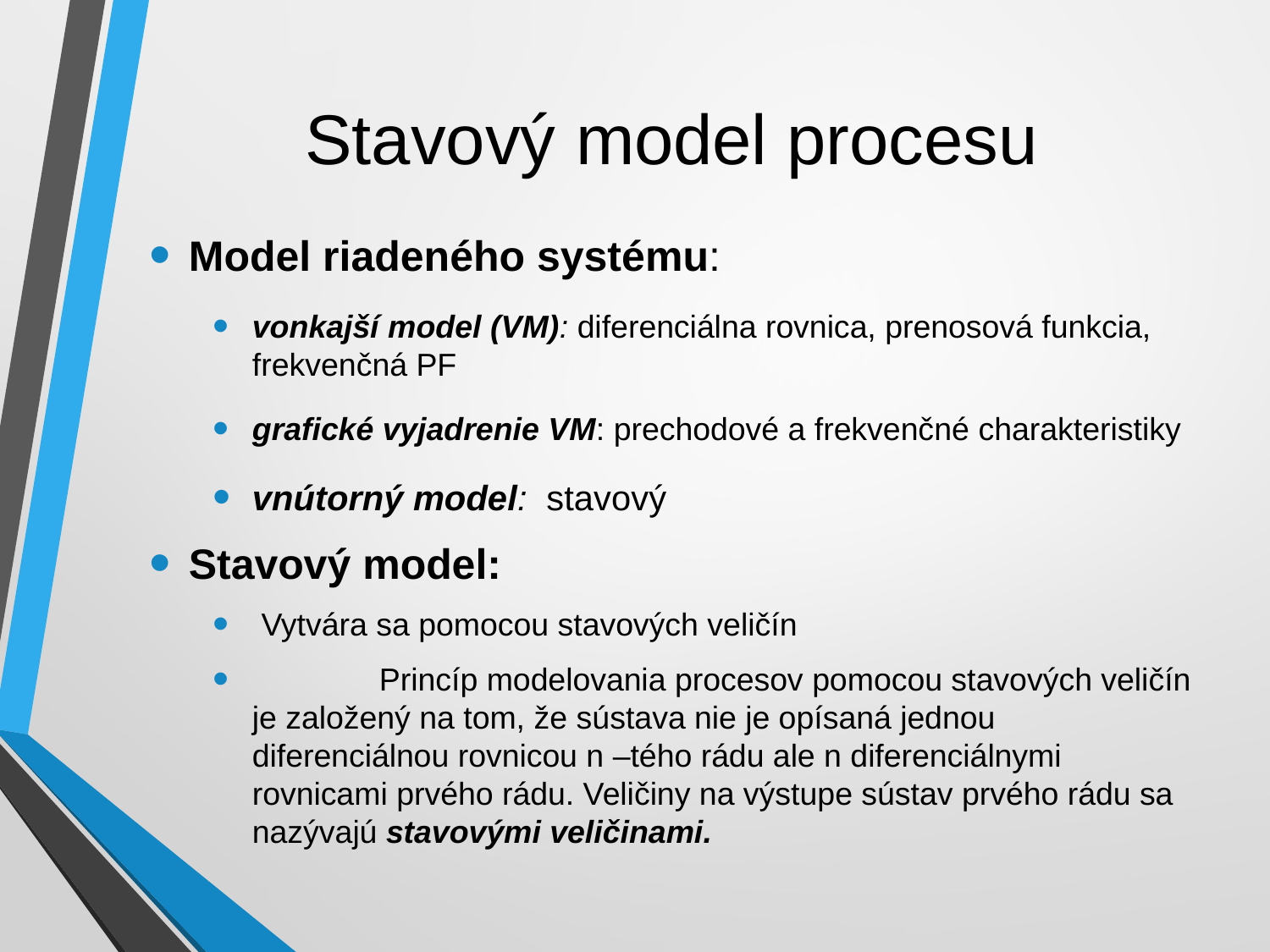

# Stavový model procesu

Model riadeného systému:
vonkajší model (VM): diferenciálna rovnica, prenosová funkcia,  frekvenčná PF
grafické vyjadrenie VM: prechodové a frekvenčné charakteristiky
vnútorný model:  stavový
Stavový model:
 Vytvára sa pomocou stavových veličín
	Princíp modelovania procesov pomocou stavových veličín je založený na tom, že sústava nie je opísaná jednou diferenciálnou rovnicou n –tého rádu ale n diferenciálnymi rovnicami prvého rádu. Veličiny na výstupe sústav prvého rádu sa nazývajú stavovými veličinami.